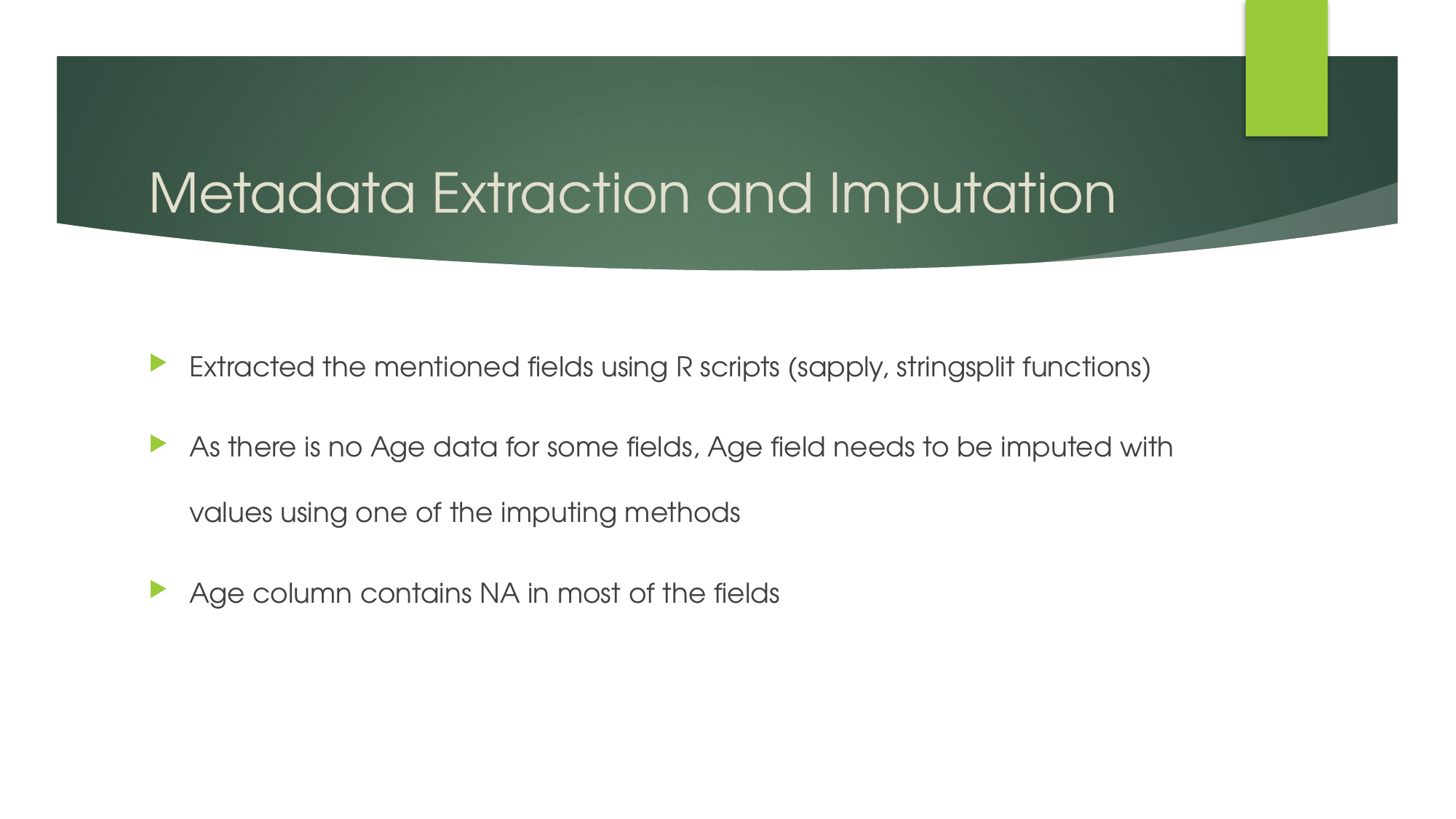

# Metadata Extraction and Imputation
Extracted the mentioned fields using R scripts (sapply, stringsplit functions)
As there is no Age data for some fields, Age field needs to be imputed with values using one of the imputing methods
Age column contains NA in most of the fields